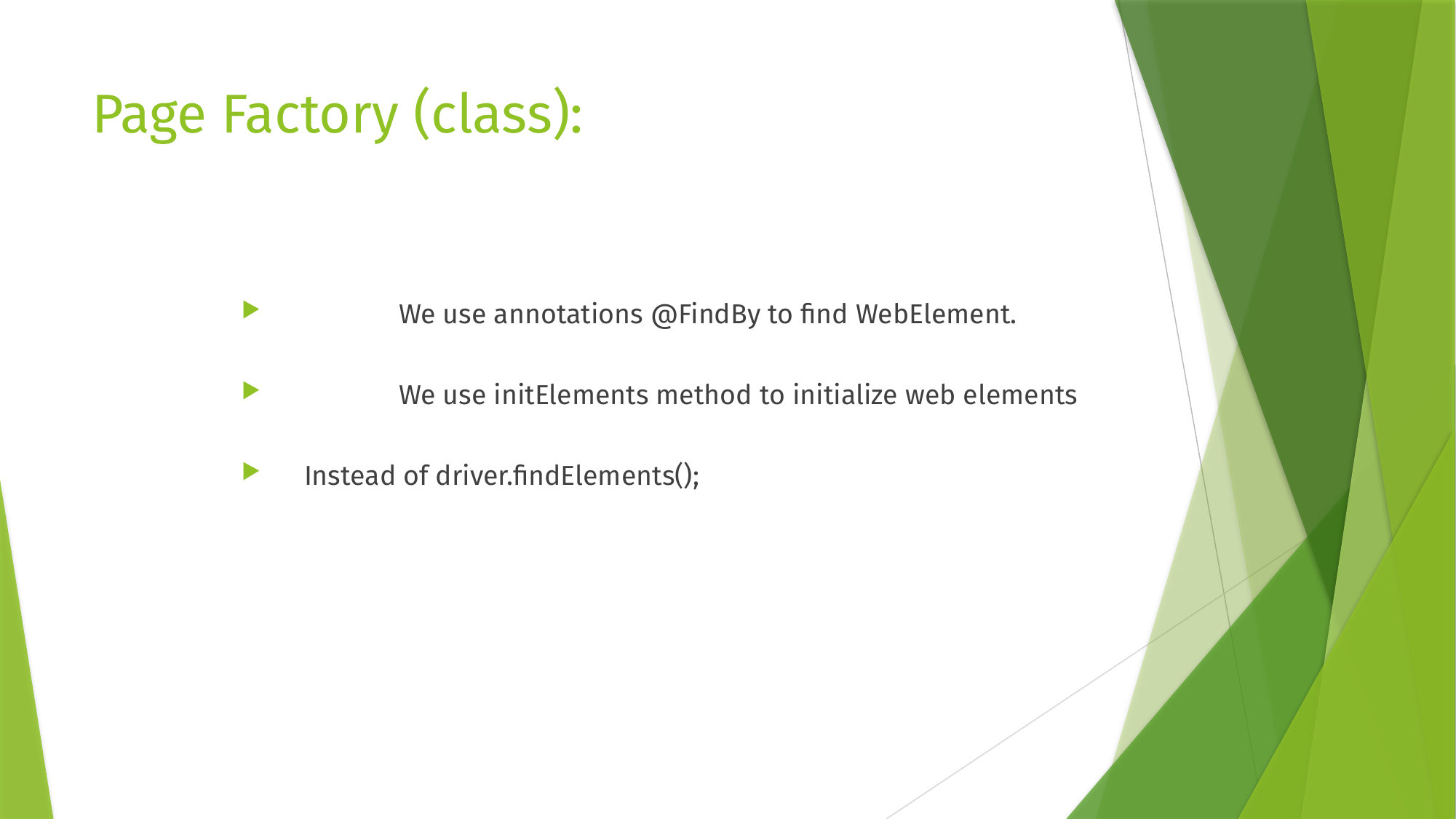

# Page Factory (class):
	 We use annotations @FindBy to find WebElement.
	 We use initElements method to initialize web elements
   Instead of driver.findElements();